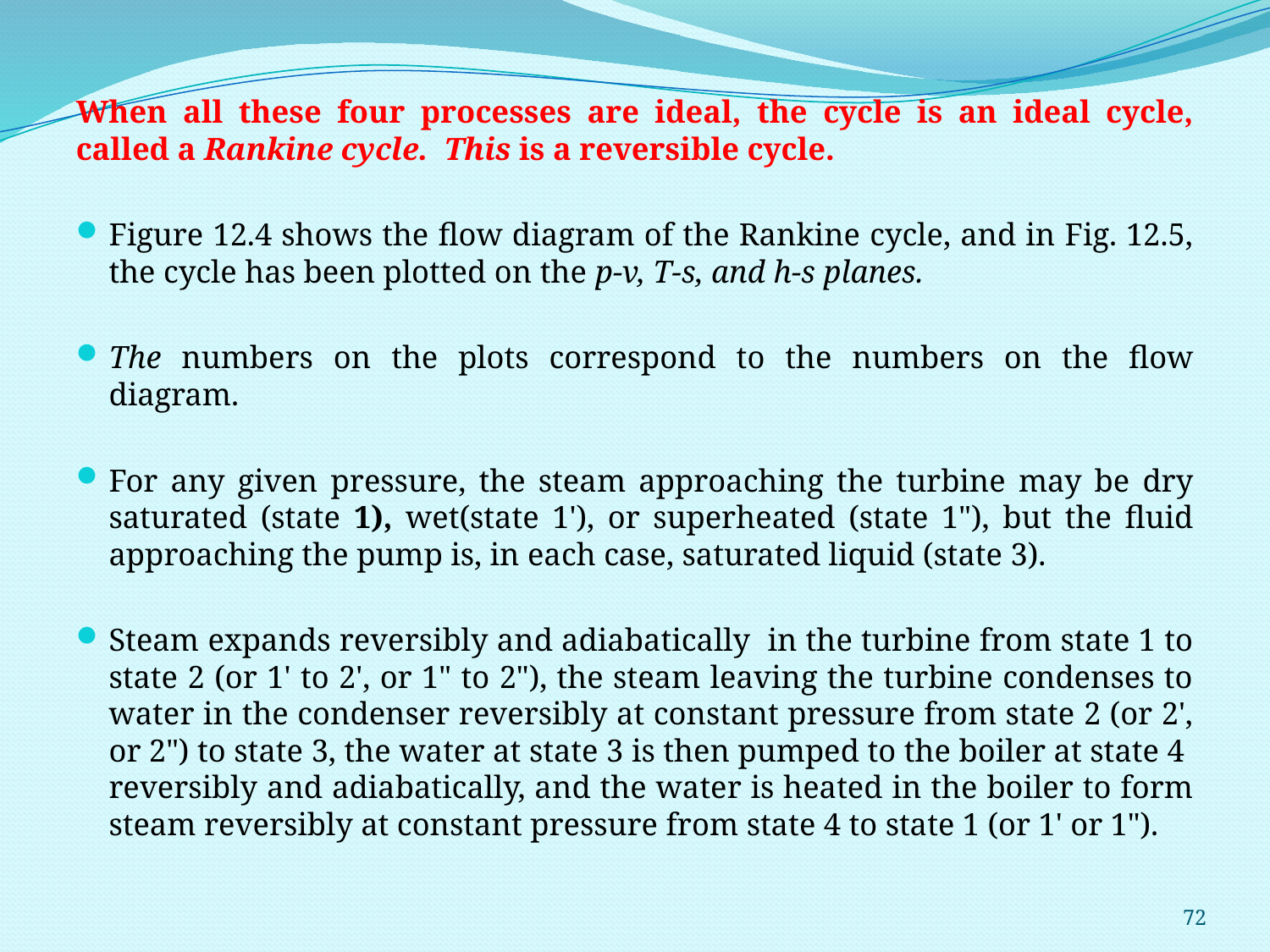

When all these four processes are ideal, the cycle is an ideal cycle, called a Rankine cycle.  This is a reversible cycle.

Figure 12.4 shows the flow diagram of the Rankine cycle, and in Fig. 12.5, the cycle has been plotted on the p-v, T-s, and h-s planes.

The numbers on the plots correspond to the numbers on the flow diagram.

For any given pressure, the steam approaching the turbine may be dry saturated (state 1), wet(state 1'), or superheated (state 1"), but the fluid approaching the pump is, in each case, saturated liquid (state 3).

Steam expands reversibly and adiabatically  in the turbine from state 1 to state 2 (or 1' to 2', or 1" to 2"), the steam leaving the turbine condenses to water in the condenser reversibly at constant pressure from state 2 (or 2', or 2") to state 3, the water at state 3 is then pumped to the boiler at state 4  reversibly and adiabatically, and the water is heated in the boiler to form steam reversibly at constant pressure from state 4 to state 1 (or 1' or 1").

72